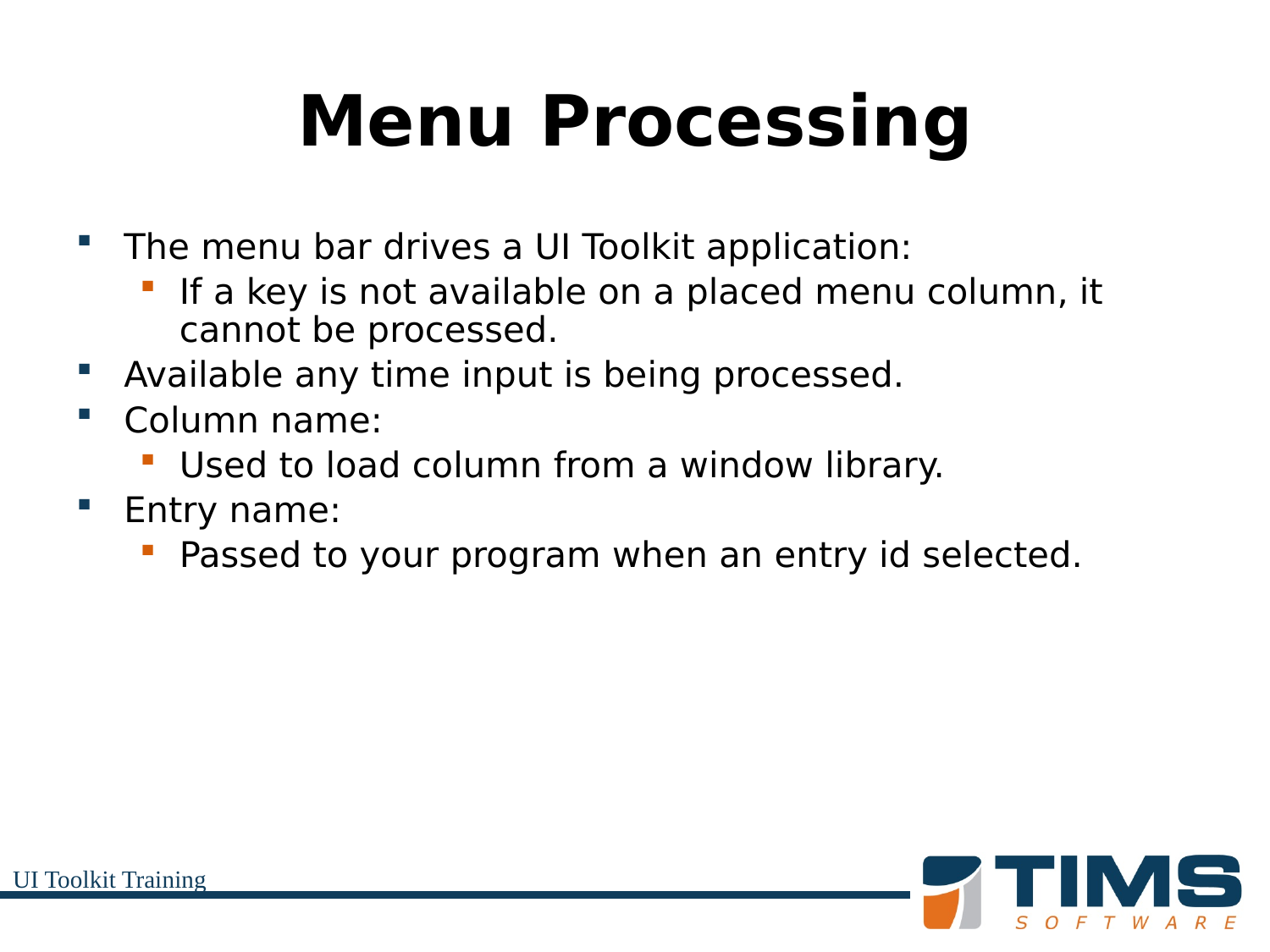

# Menu Processing
The menu bar drives a UI Toolkit application:
If a key is not available on a placed menu column, it cannot be processed.
Available any time input is being processed.
Column name:
Used to load column from a window library.
Entry name:
Passed to your program when an entry id selected.
UI Toolkit Training